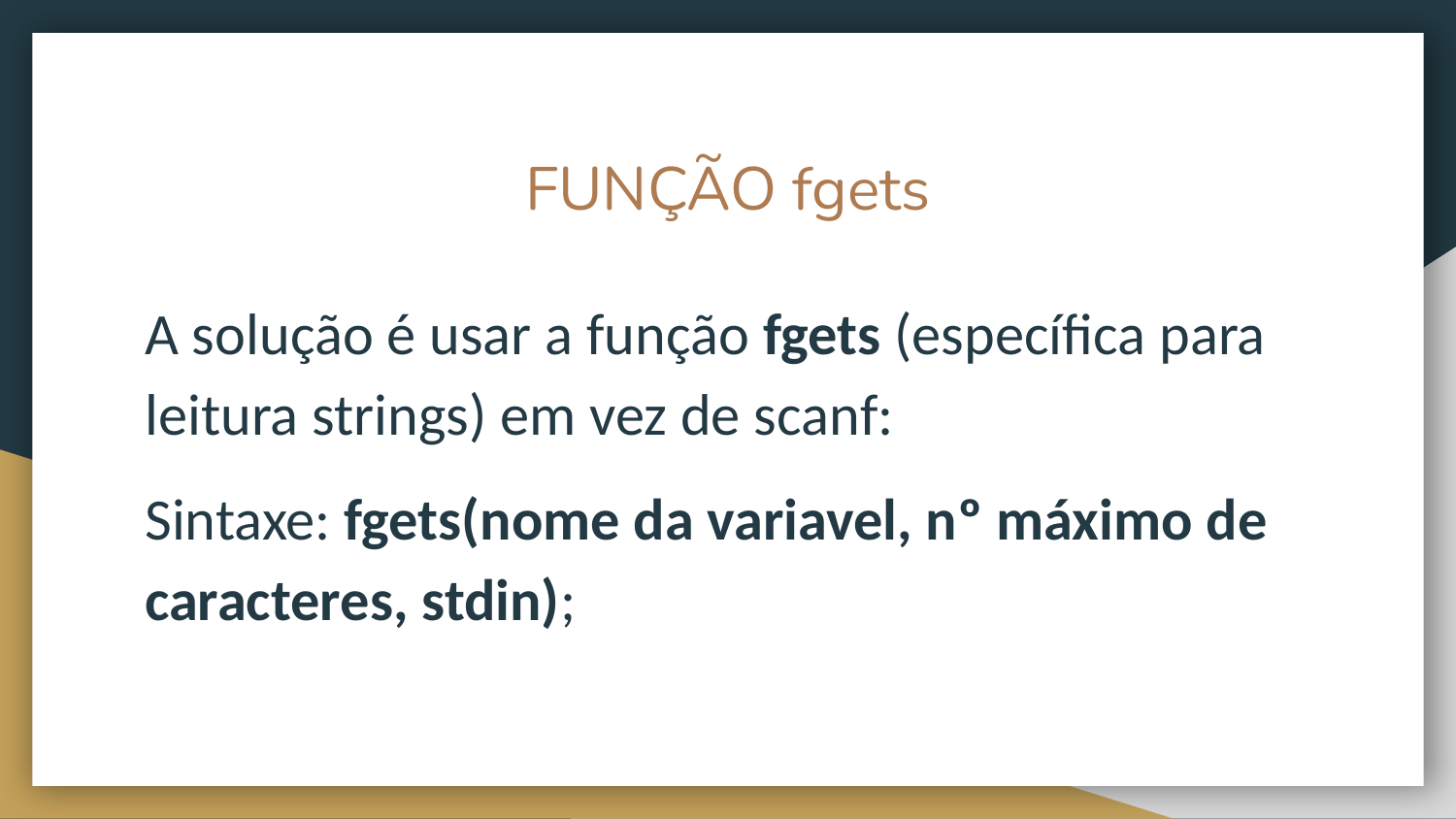

# FUNÇÃO fgets
A solução é usar a função fgets (específica para leitura strings) em vez de scanf:
Sintaxe: fgets(nome da variavel, nº máximo de caracteres, stdin);